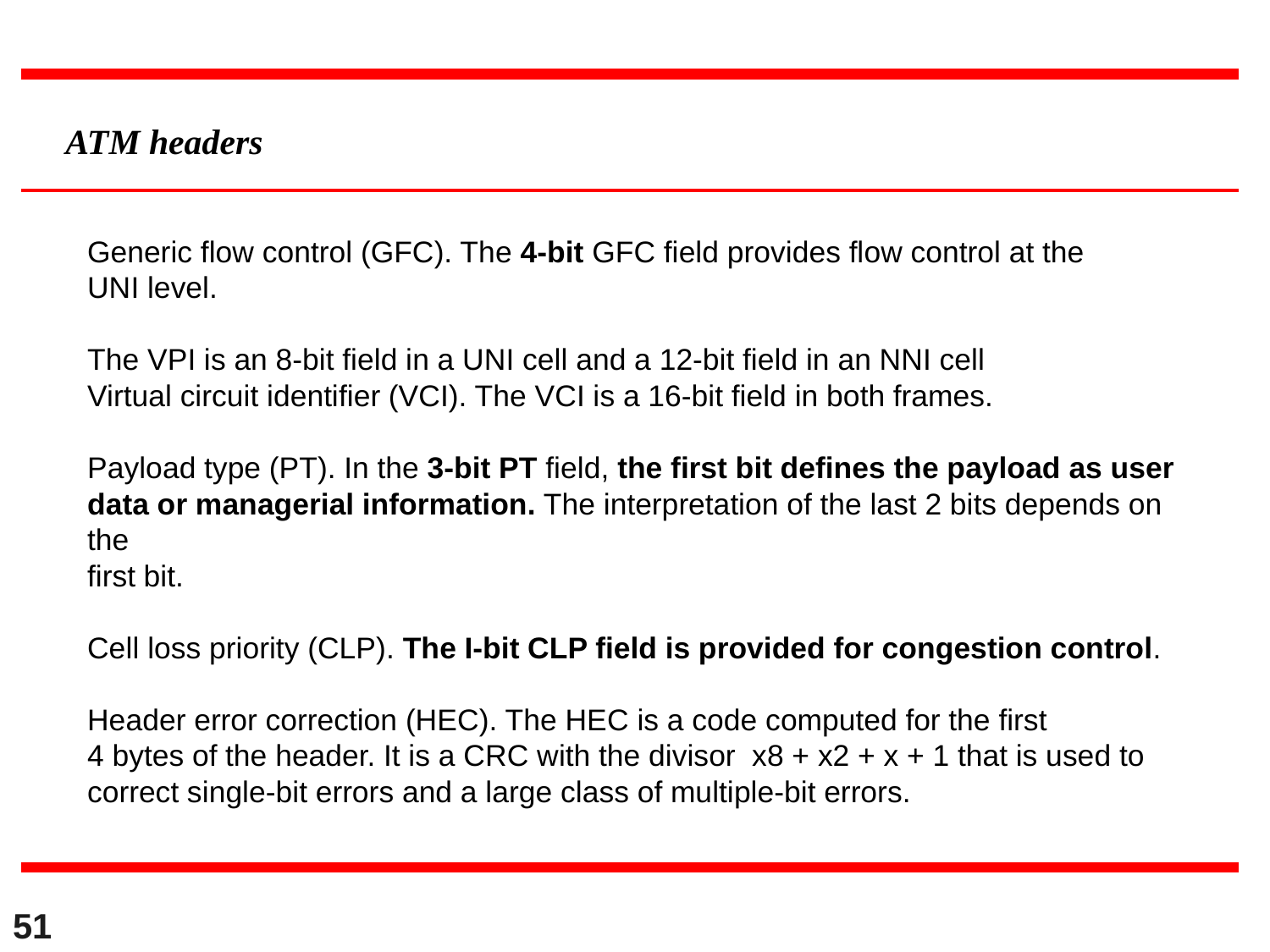

ATM headers
Generic flow control (GFC). The 4-bit GFC field provides flow control at the
UNI level.

The VPI is an 8-bit field in a UNI cell and a 12-bit field in an NNI cell
Virtual circuit identifier (VCI). The VCI is a 16-bit field in both frames.

Payload type (PT). In the 3-bit PT field, the first bit defines the payload as user
data or managerial information. The interpretation of the last 2 bits depends on the
first bit.

Cell loss priority (CLP). The I-bit CLP field is provided for congestion control.

Header error correction (HEC). The HEC is a code computed for the first
4 bytes of the header. It is a CRC with the divisor  x8 + x2 + x + 1 that is used to
correct single-bit errors and a large class of multiple-bit errors.

51